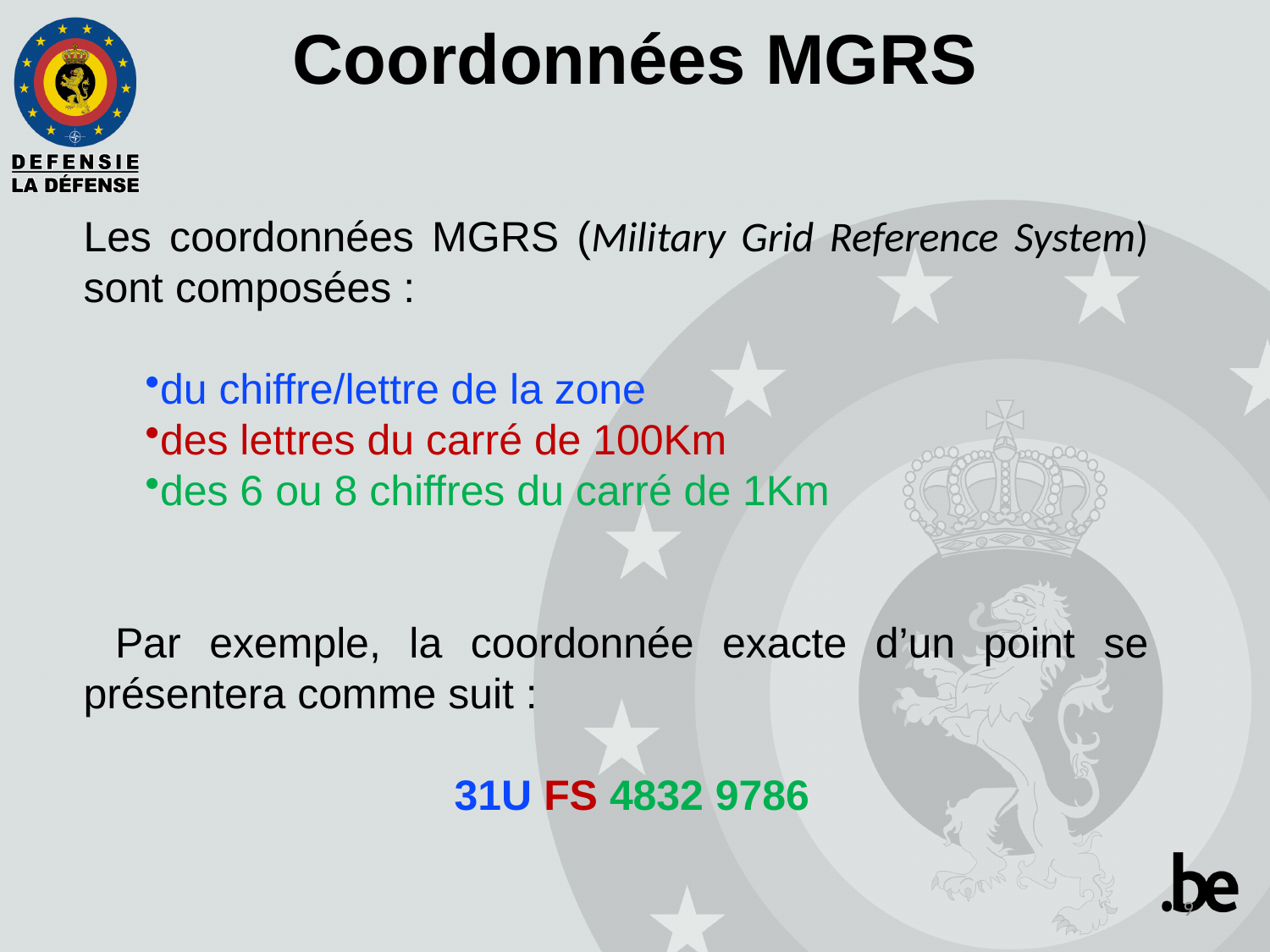

Coordonnées MGRS
Les coordonnées MGRS (Military Grid Reference System) sont composées :

du chiffre/lettre de la zone
des lettres du carré de 100Km
des 6 ou 8 chiffres du carré de 1Km

Par exemple, la coordonnée exacte d’un point se présentera comme suit :

31U FS 4832 9786
9